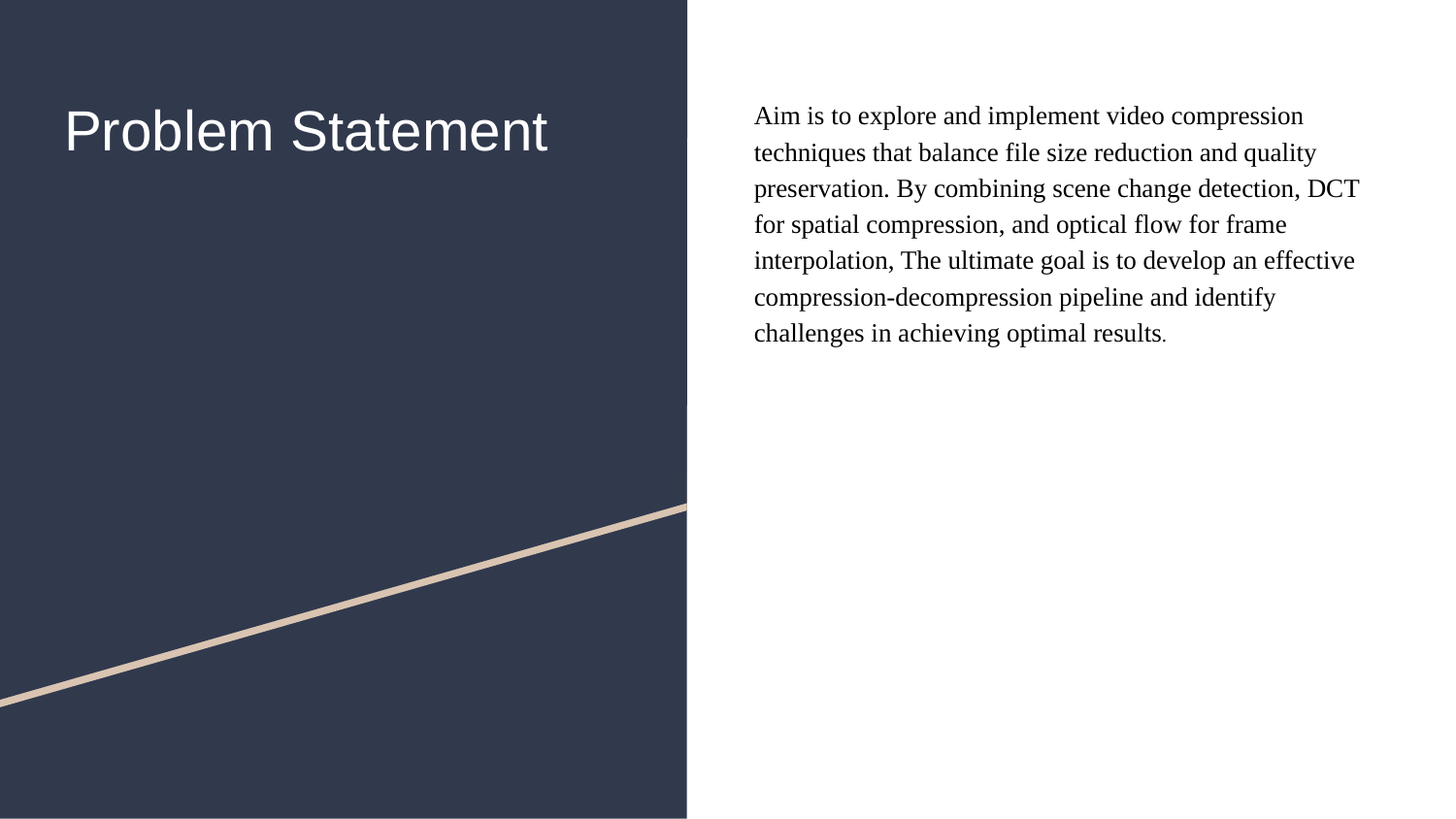

# Problem Statement
Aim is to explore and implement video compression techniques that balance file size reduction and quality preservation. By combining scene change detection, DCT for spatial compression, and optical flow for frame interpolation, The ultimate goal is to develop an effective compression-decompression pipeline and identify challenges in achieving optimal results.